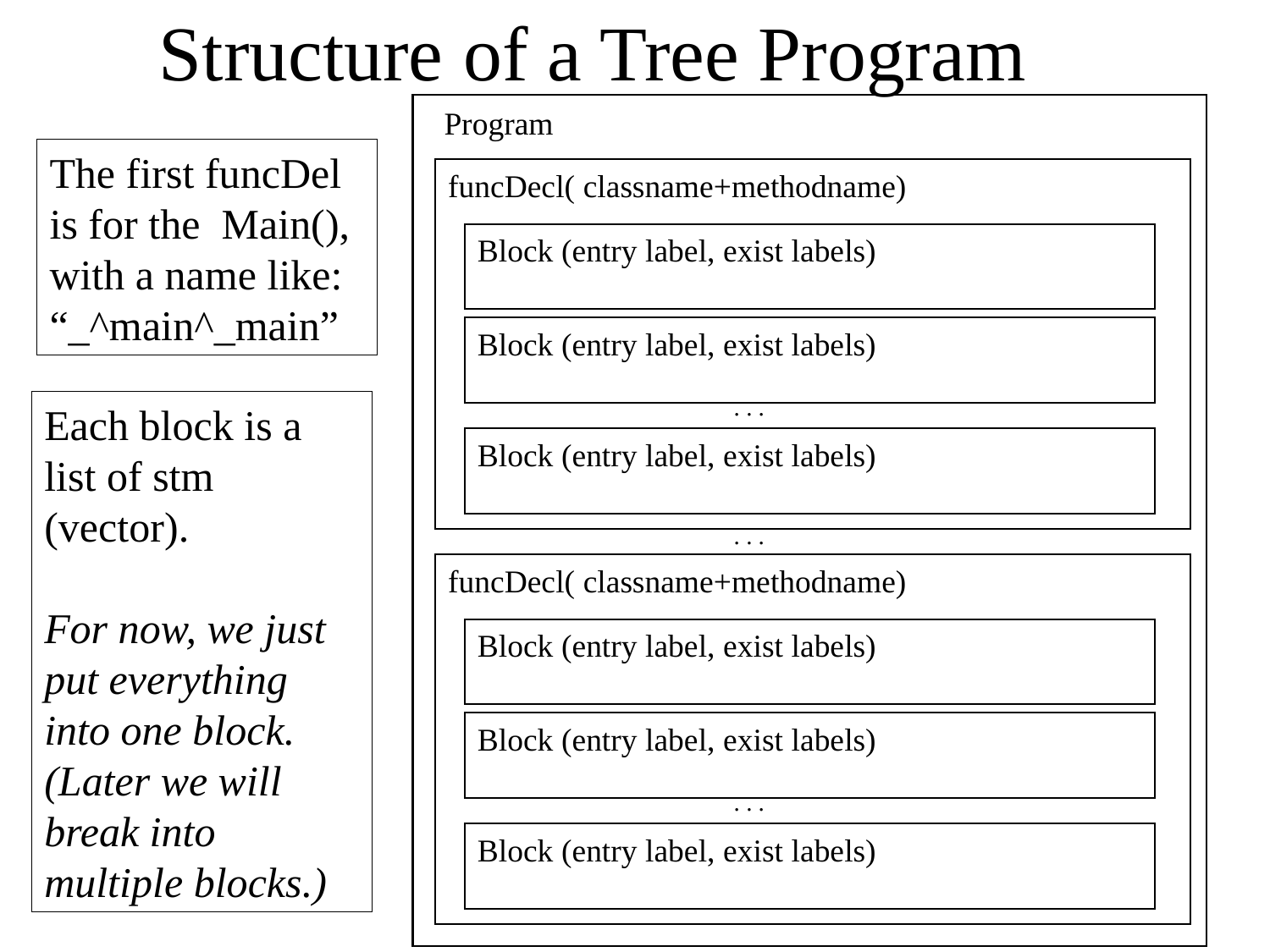

# Structure of a Tree Program

Program
The first funcDel  is for the  Main(), with a name like:
“_^main^_main”

funcDecl( classname+methodname)

Block (entry label, exist labels)

Block (entry label, exist labels)
. . .
Each block is a list of stm (vector).

For now, we just put everything into one block.
(Later we will break into multiple blocks.)

Block (entry label, exist labels)
. . .

funcDecl( classname+methodname)

Block (entry label, exist labels)

Block (entry label, exist labels)
. . .

Block (entry label, exist labels)